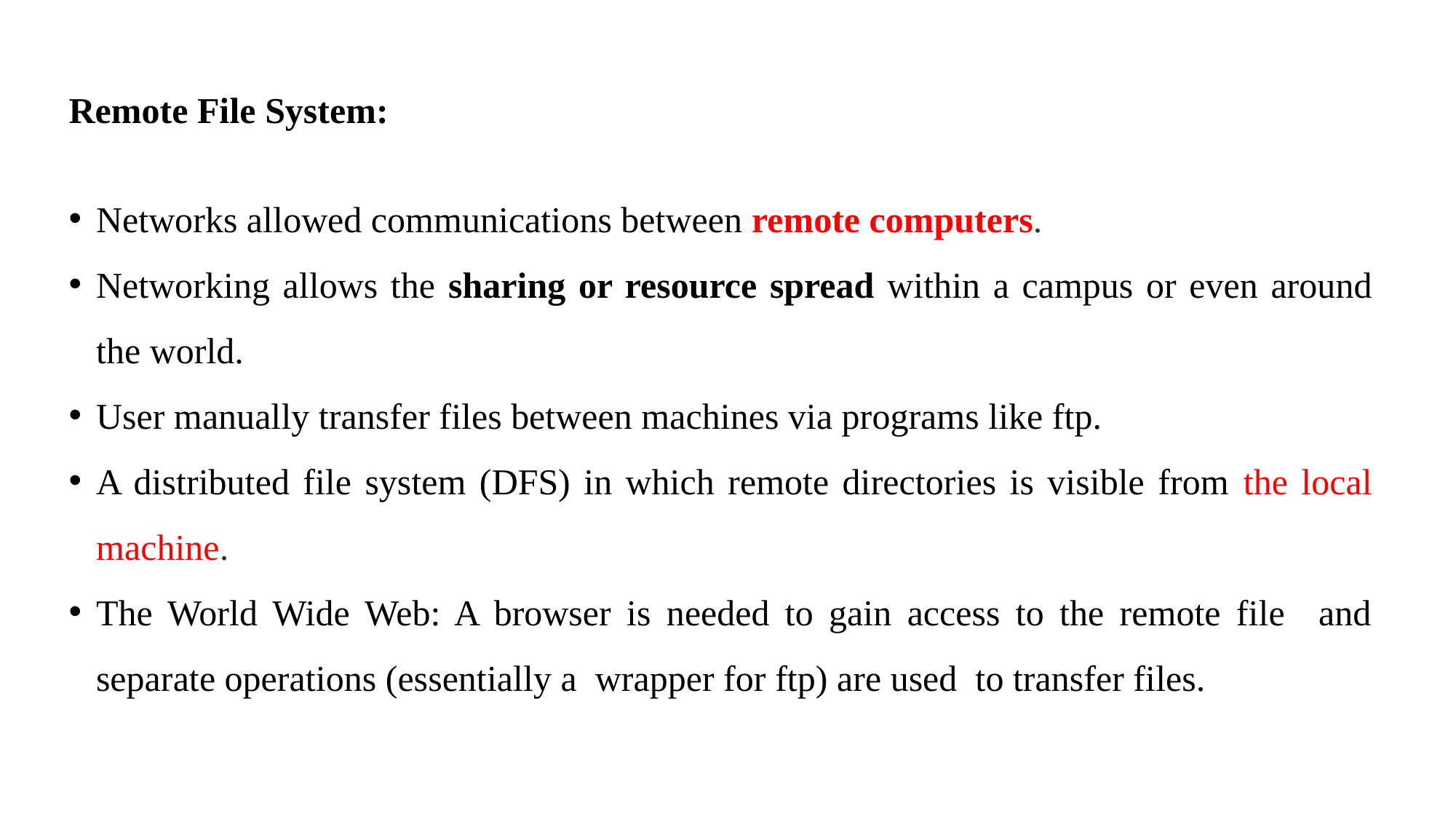

Remote File System:

Networks allowed communications between remote computers.
Networking allows the sharing or resource spread within a campus or even around the world.
User manually transfer files between machines via programs like ftp.
A distributed file system (DFS) in which remote directories is visible from the local machine.
The World Wide Web: A browser is needed to gain access to the remote file   and separate operations (essentially a  wrapper for ftp) are used  to transfer files.